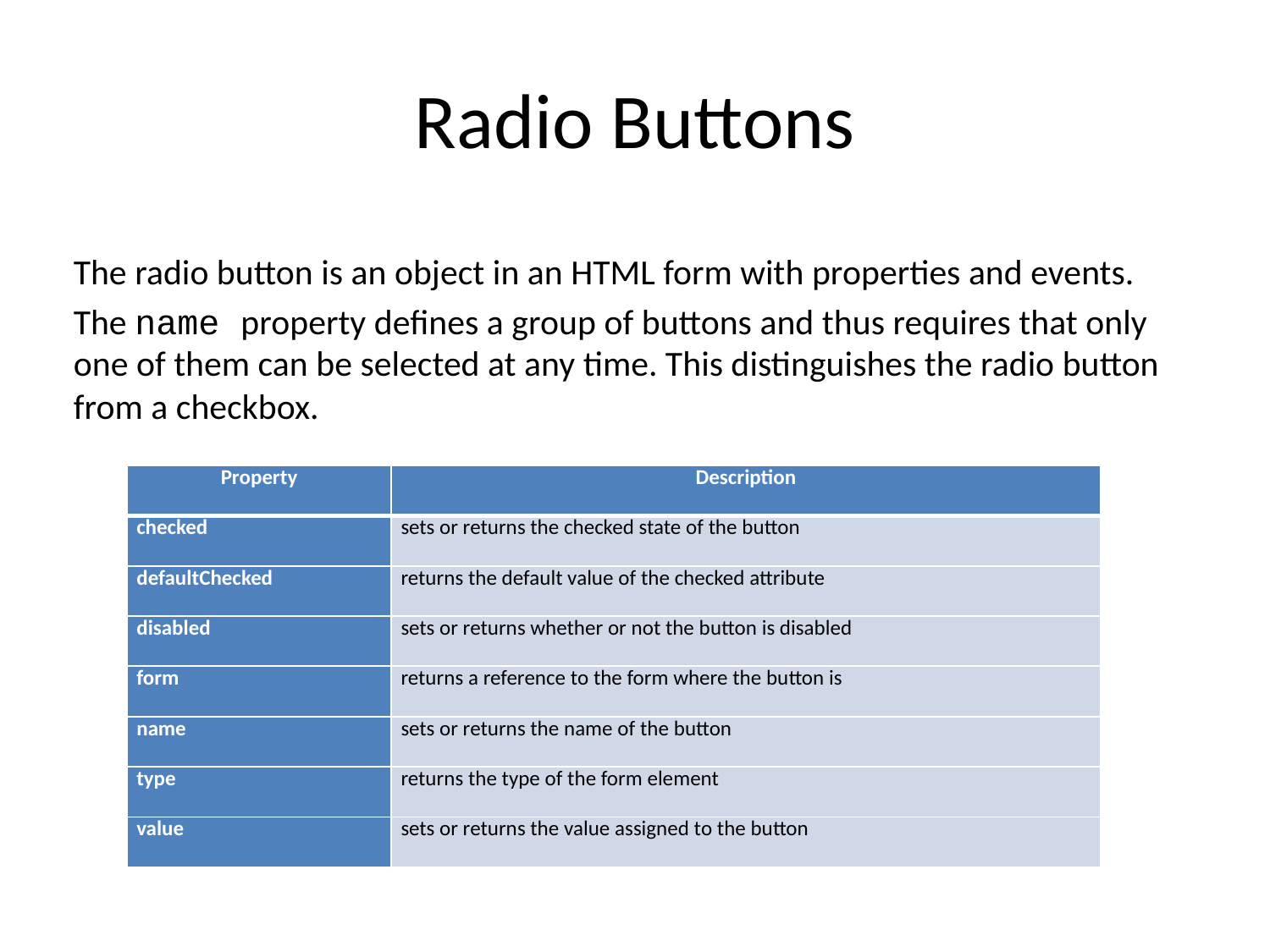

# Radio Buttons
The radio button is an object in an HTML form with properties and events.
The name property defines a group of buttons and thus requires that only one of them can be selected at any time. This distinguishes the radio button from a checkbox.

| Property | Description |
| --- | --- |
| checked | sets or returns the checked state of the button |
| defaultChecked | returns the default value of the checked attribute |
| disabled | sets or returns whether or not the button is disabled |
| form | returns a reference to the form where the button is |
| name | sets or returns the name of the button |
| type | returns the type of the form element |
| value | sets or returns the value assigned to the button |